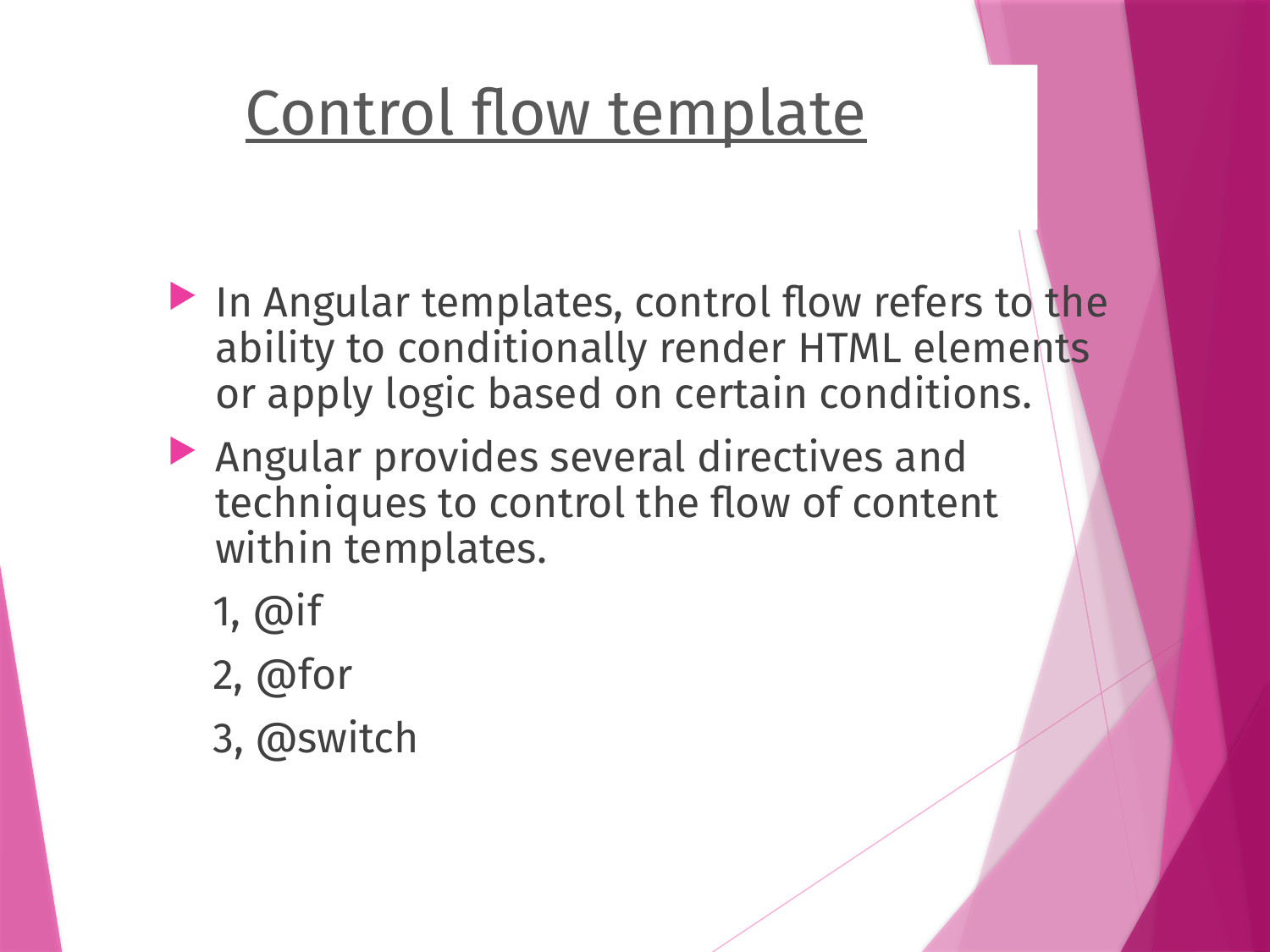

# Control flow template

In Angular templates, control flow refers to the ability to conditionally render HTML elements or apply logic based on certain conditions.
Angular provides several directives and techniques to control the flow of content within templates.
    1, @if
    2, @for
    3, @switch